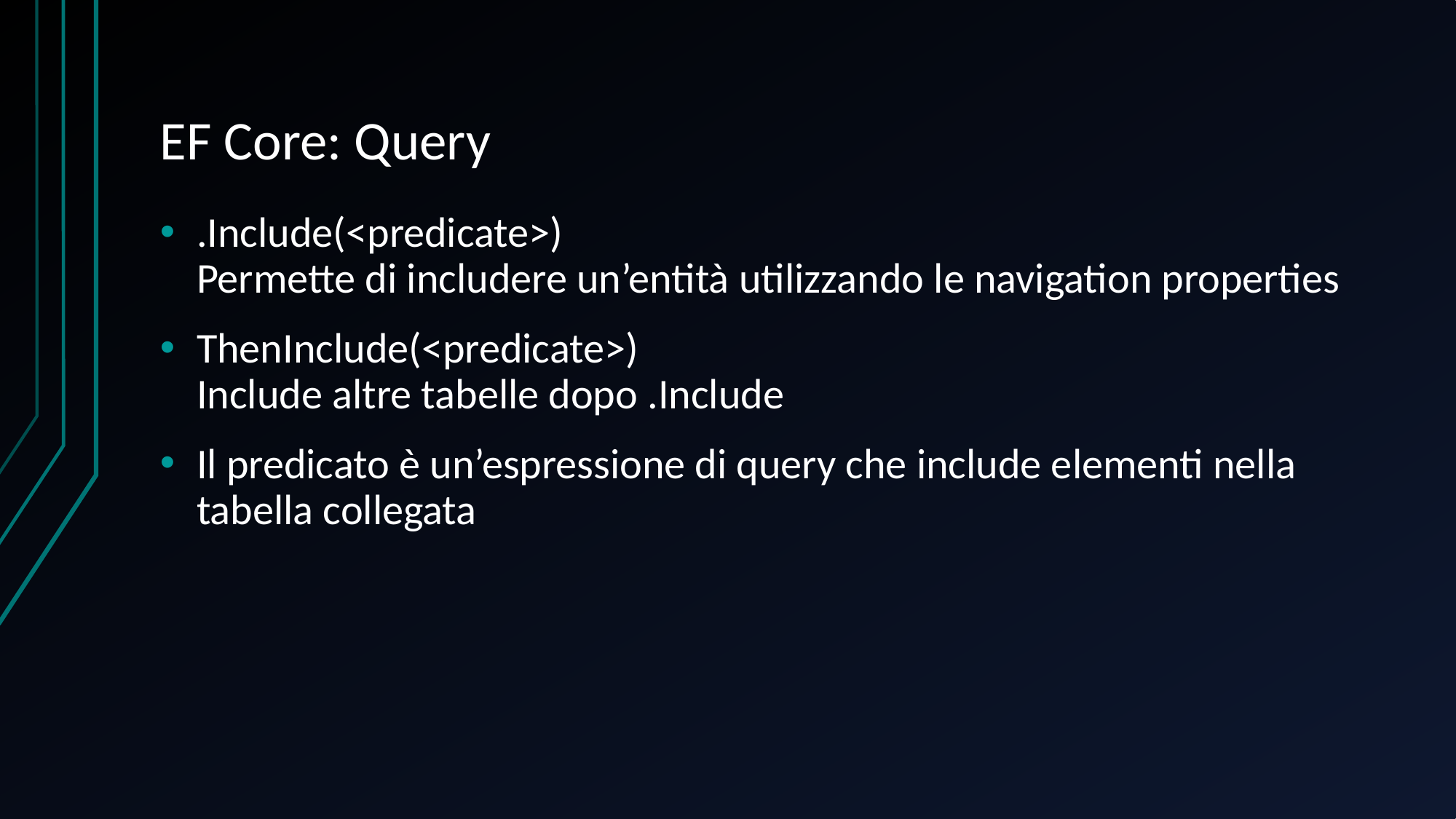

# EF Core: Query
.Include(<predicate>)
Permette di includere un’entità utilizzando le navigation properties
ThenInclude(<predicate>)
Include altre tabelle dopo .Include
Il predicato è un’espressione di query che include elementi nella tabella collegata